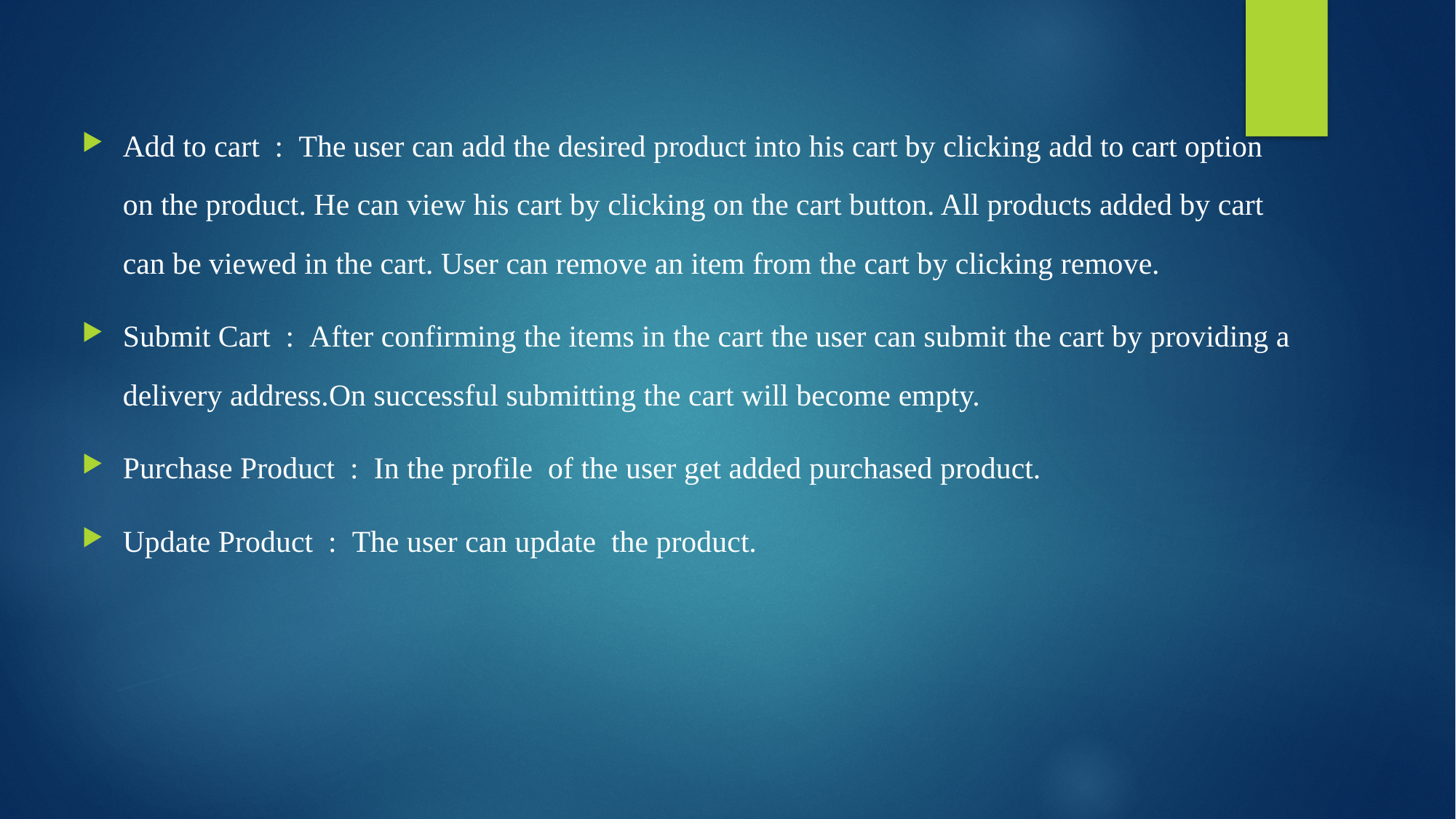

Add to cart  :  The user can add the desired product into his cart by clicking add to cart option on the product. He can view his cart by clicking on the cart button. All products added by cart can be viewed in the cart. User can remove an item from the cart by clicking remove.
Submit Cart  :  After confirming the items in the cart the user can submit the cart by providing a delivery address.On successful submitting the cart will become empty.
Purchase Product  :  In the profile  of the user get added purchased product.
Update Product  :  The user can update  the product.